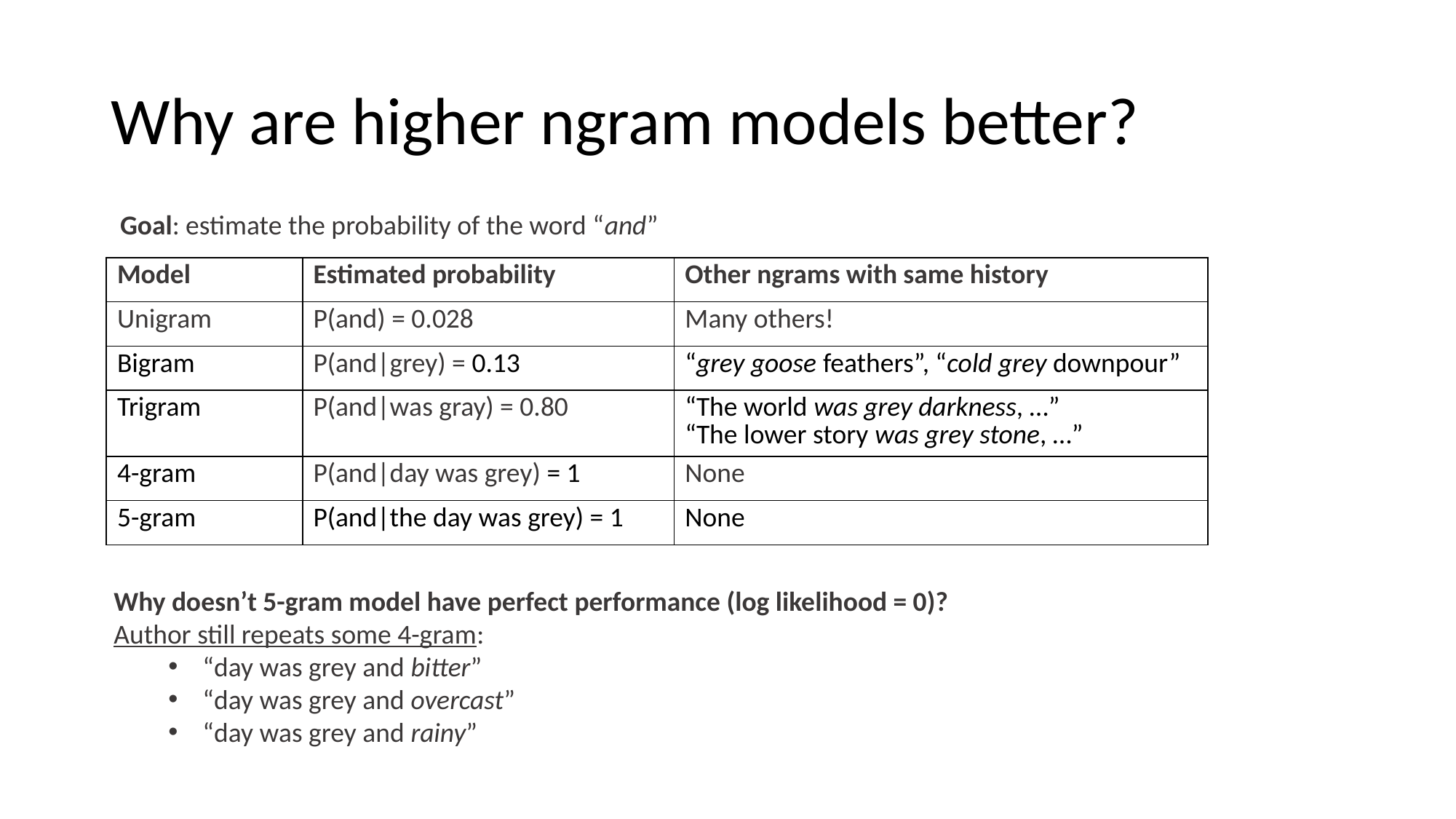

# Why are higher ngram models better?
Goal: estimate the probability of the word “and”
| Model | Estimated probability | Other ngrams with same history |
| --- | --- | --- |
| Unigram | P(and) = 0.028 | Many others! |
| Bigram | P(and|grey) = 0.13 | “grey goose feathers”, “cold grey downpour” |
| Trigram | P(and|was gray) = 0.80 | “The world was grey darkness, …” “The lower story was grey stone, …” |
| 4-gram | P(and|day was grey) = 1 | None |
| 5-gram | P(and|the day was grey) = 1 | None |
Why doesn’t 5-gram model have perfect performance (log likelihood = 0)?
Author still repeats some 4-gram:
“day was grey and bitter”
“day was grey and overcast”
“day was grey and rainy”